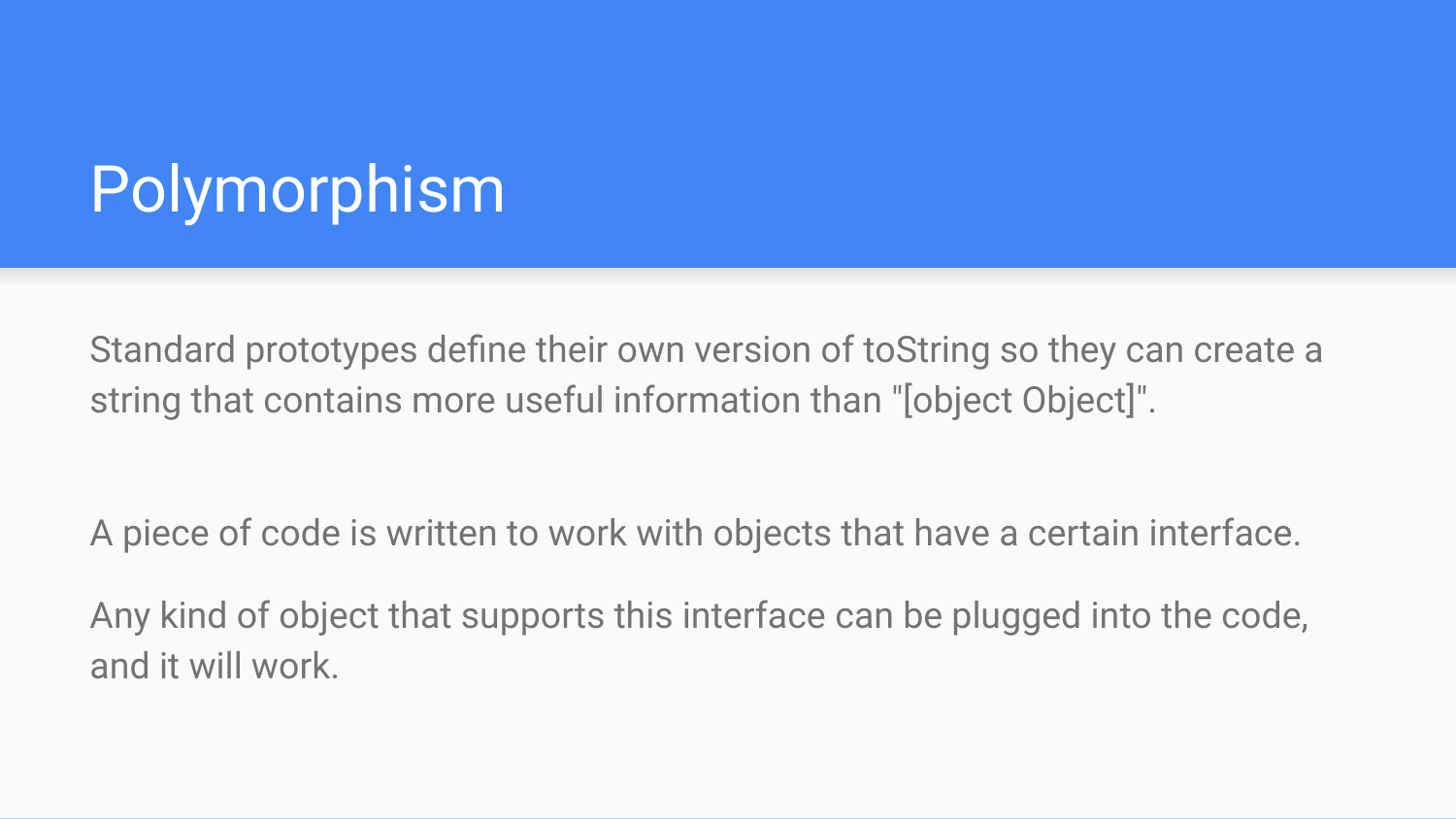

# Polymorphism
Standard prototypes define their own version of toString so they can create a string that contains more useful information than "[object Object]".
A piece of code is written to work with objects that have a certain interface.
Any kind of object that supports this interface can be plugged into the code, and it will work.